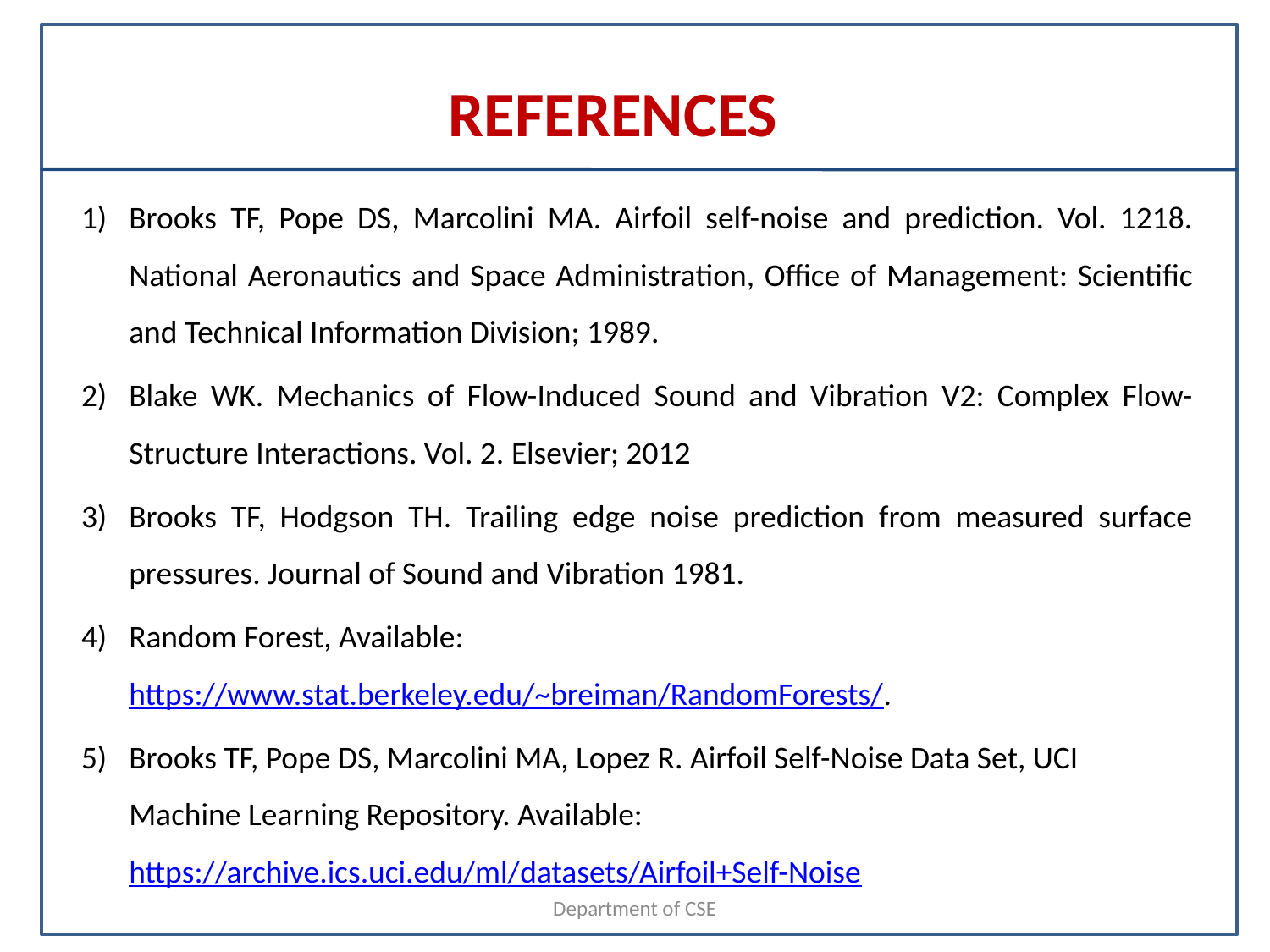

# REFERENCES
Brooks TF, Pope DS, Marcolini MA. Airfoil self-noise and prediction. Vol. 1218. National Aeronautics and Space Administration, Office of Management: Scientific and Technical Information Division; 1989.
Blake WK. Mechanics of Flow-Induced Sound and Vibration V2: Complex Flow-Structure Interactions. Vol. 2. Elsevier; 2012
Brooks TF, Hodgson TH. Trailing edge noise prediction from measured surface pressures. Journal of Sound and Vibration 1981.
Random Forest, Available: https://www.stat.berkeley.edu/~breiman/RandomForests/.
Brooks TF, Pope DS, Marcolini MA, Lopez R. Airfoil Self-Noise Data Set, UCI Machine Learning Repository. Available: https://archive.ics.uci.edu/ml/datasets/Airfoil+Self-Noise

Department of CSE
19